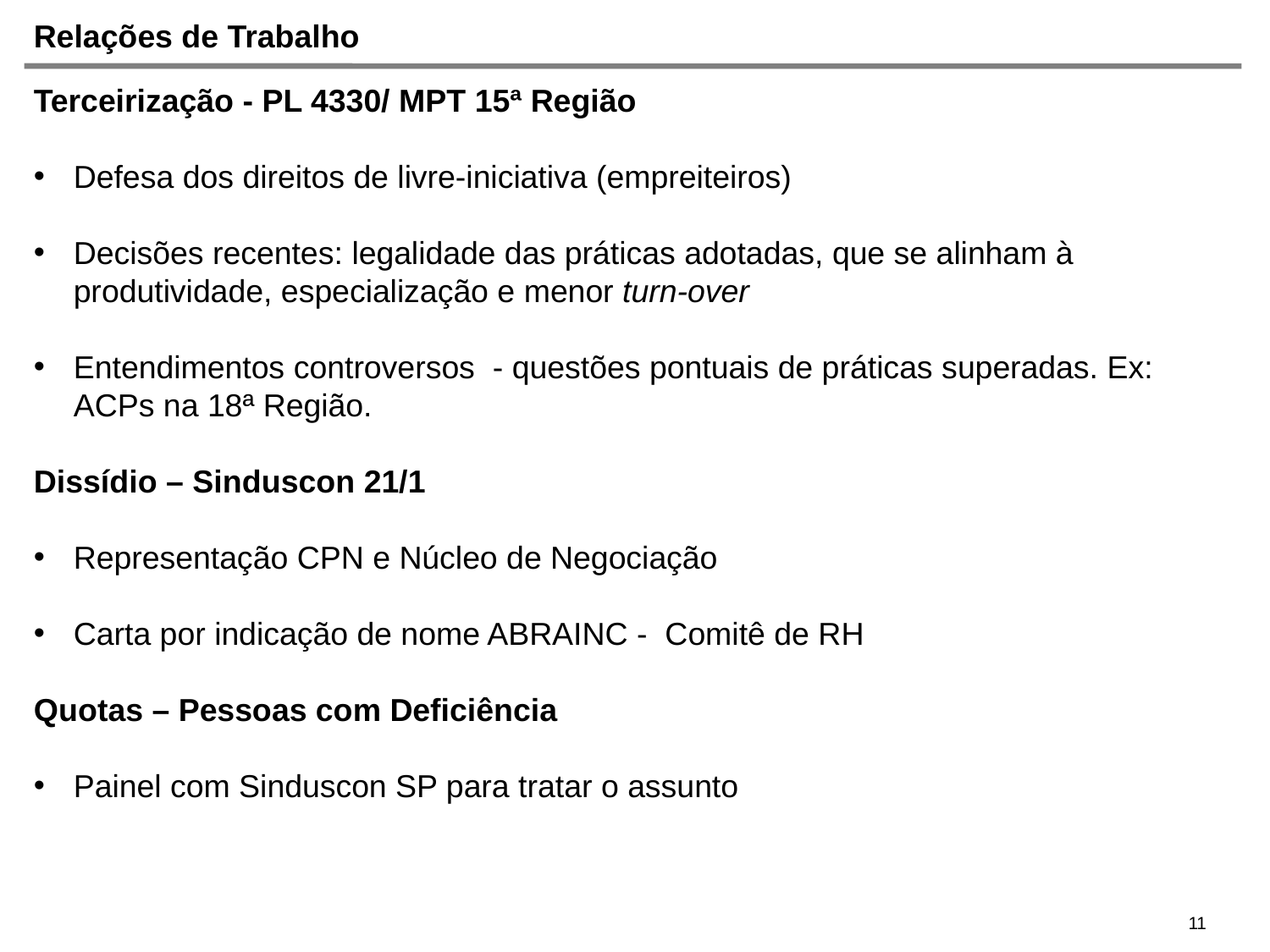

# Relações de Trabalho

Terceirização - PL 4330/ MPT 15ª Região

Defesa dos direitos de livre-iniciativa (empreiteiros)

Decisões recentes: legalidade das práticas adotadas, que se alinham à produtividade, especialização e menor turn-over

Entendimentos controversos  - questões pontuais de práticas superadas. Ex: ACPs na 18ª Região.

Dissídio – Sinduscon 21/1

Representação CPN e Núcleo de Negociação

Carta por indicação de nome ABRAINC -  Comitê de RH

Quotas – Pessoas com Deficiência

Painel com Sinduscon SP para tratar o assunto

11